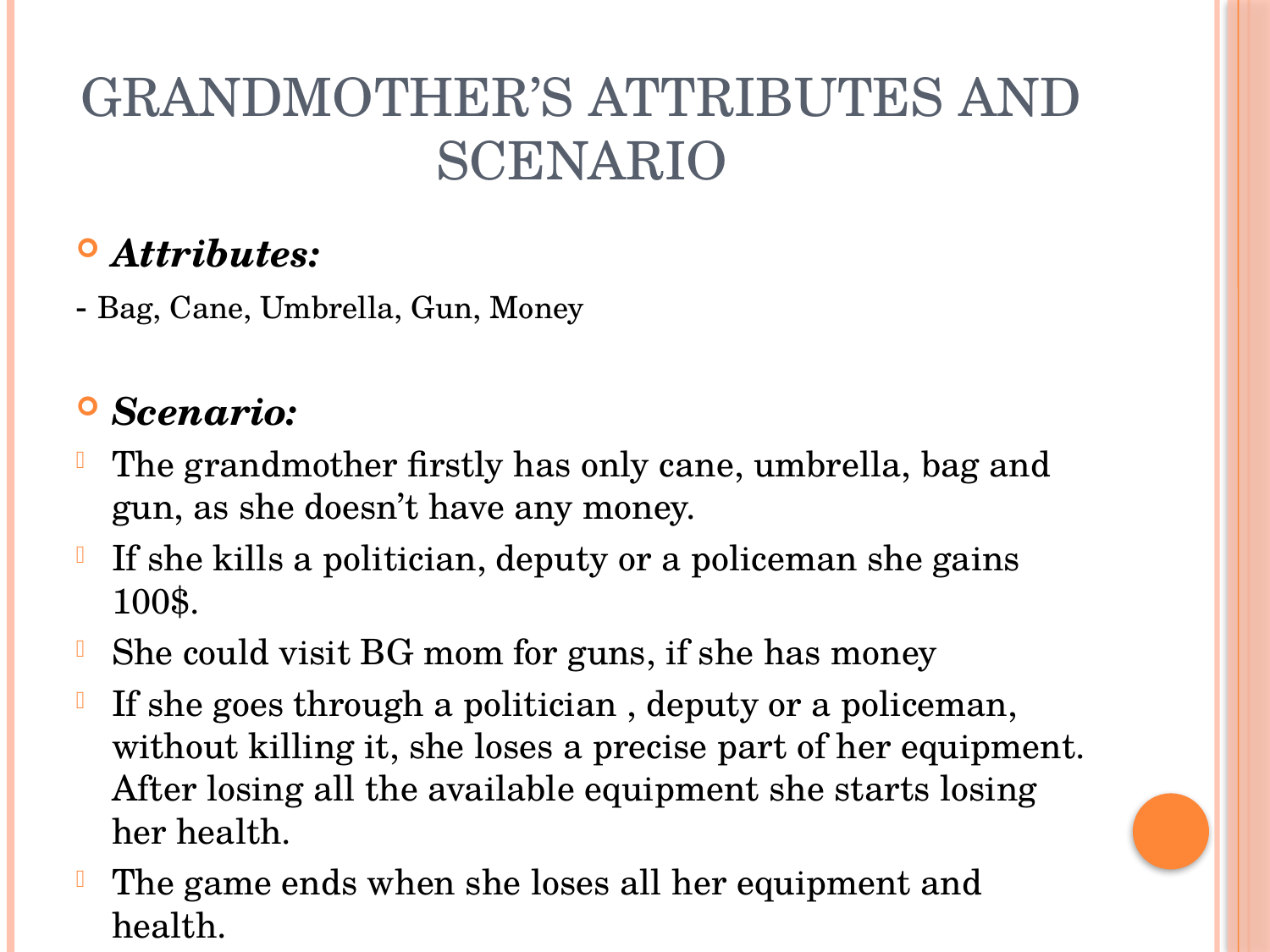

# Grandmother’s attributes and Scenario
Attributes:
- Bag, Cane, Umbrella, Gun, Money

Scenario:
The grandmother firstly has only cane, umbrella, bag and gun, as she doesn’t have any money.
If she kills a politician, deputy or a policeman she gains 100$.
She could visit BG mom for guns, if she has money
If she goes through a politician , deputy or a policeman, without killing it, she loses a precise part of her equipment. After losing all the available equipment she starts losing her health.
The game ends when she loses all her equipment and health.